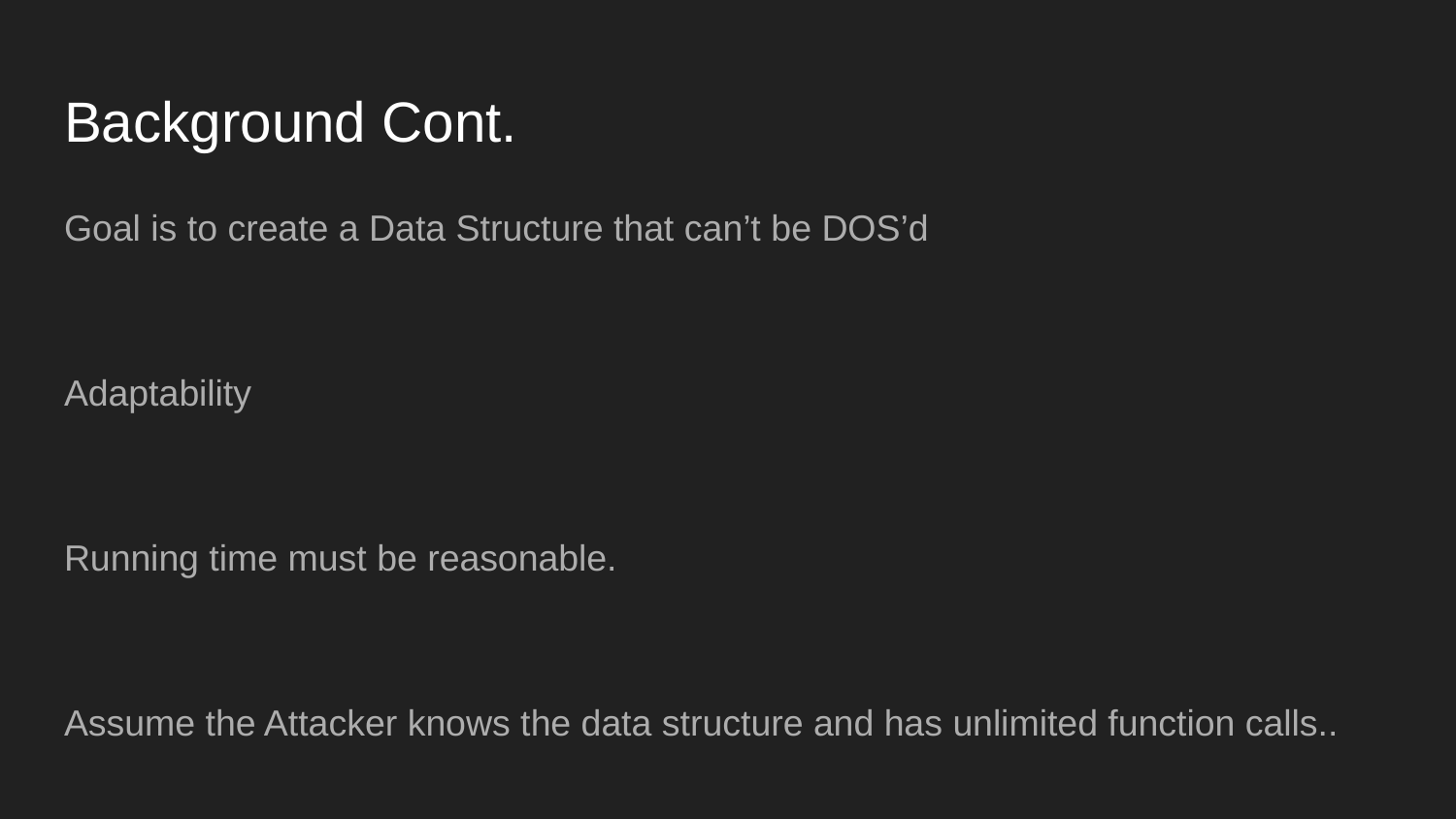

# Background Cont.
Goal is to create a Data Structure that can’t be DOS’d

Adaptability

Running time must be reasonable.

Assume the Attacker knows the data structure and has unlimited function calls..